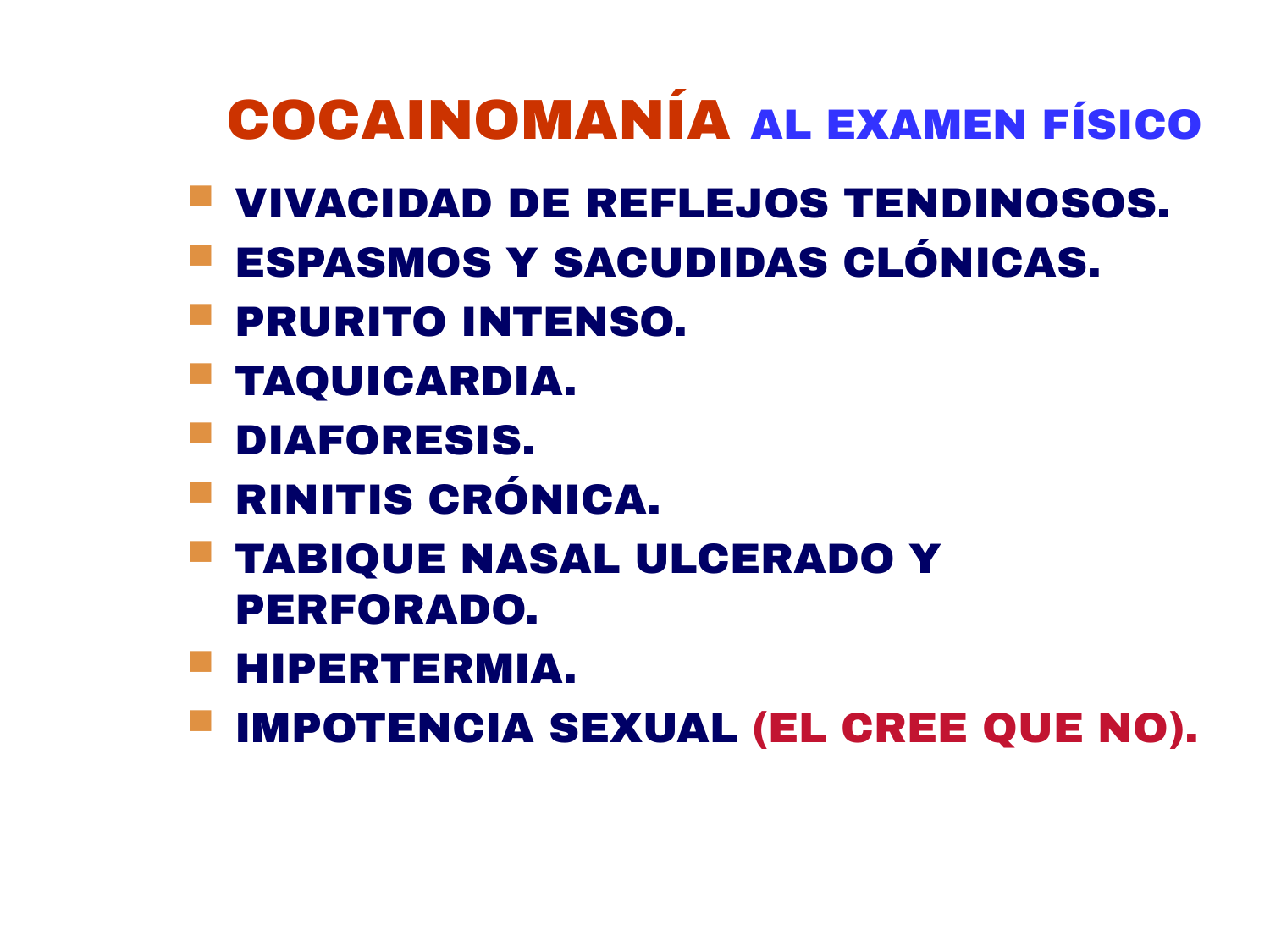

# COCAINOMANÍA AL EXAMEN FÍSICO
VIVACIDAD DE REFLEJOS TENDINOSOS.
ESPASMOS Y SACUDIDAS CLÓNICAS.
PRURITO INTENSO.
TAQUICARDIA.
DIAFORESIS.
RINITIS CRÓNICA.
TABIQUE NASAL ULCERADO Y PERFORADO.
HIPERTERMIA.
IMPOTENCIA SEXUAL (EL CREE QUE NO).